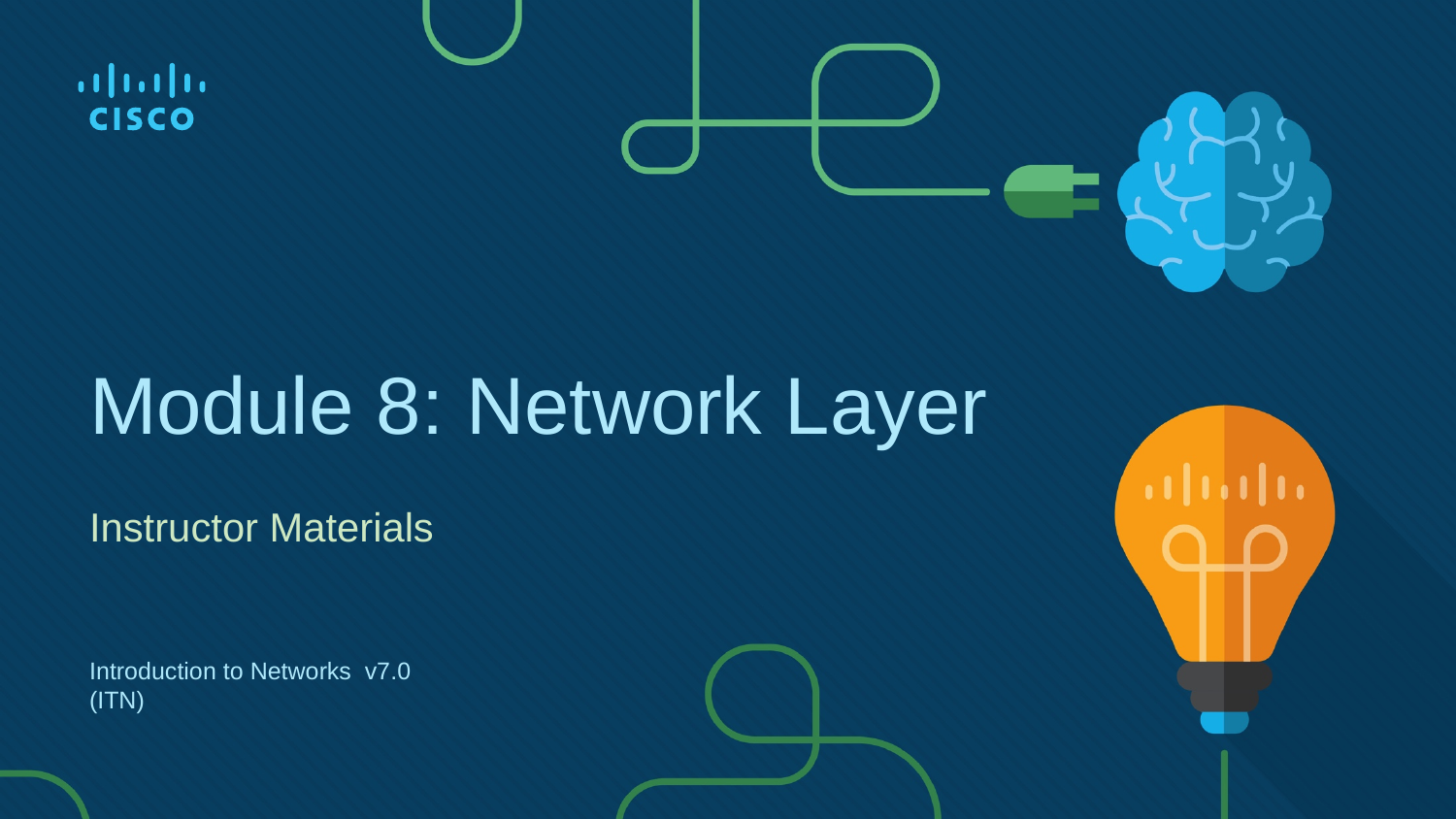

# Module 8: Network Layer
Instructor Materials
Introduction to Networks  v7.0 (ITN)